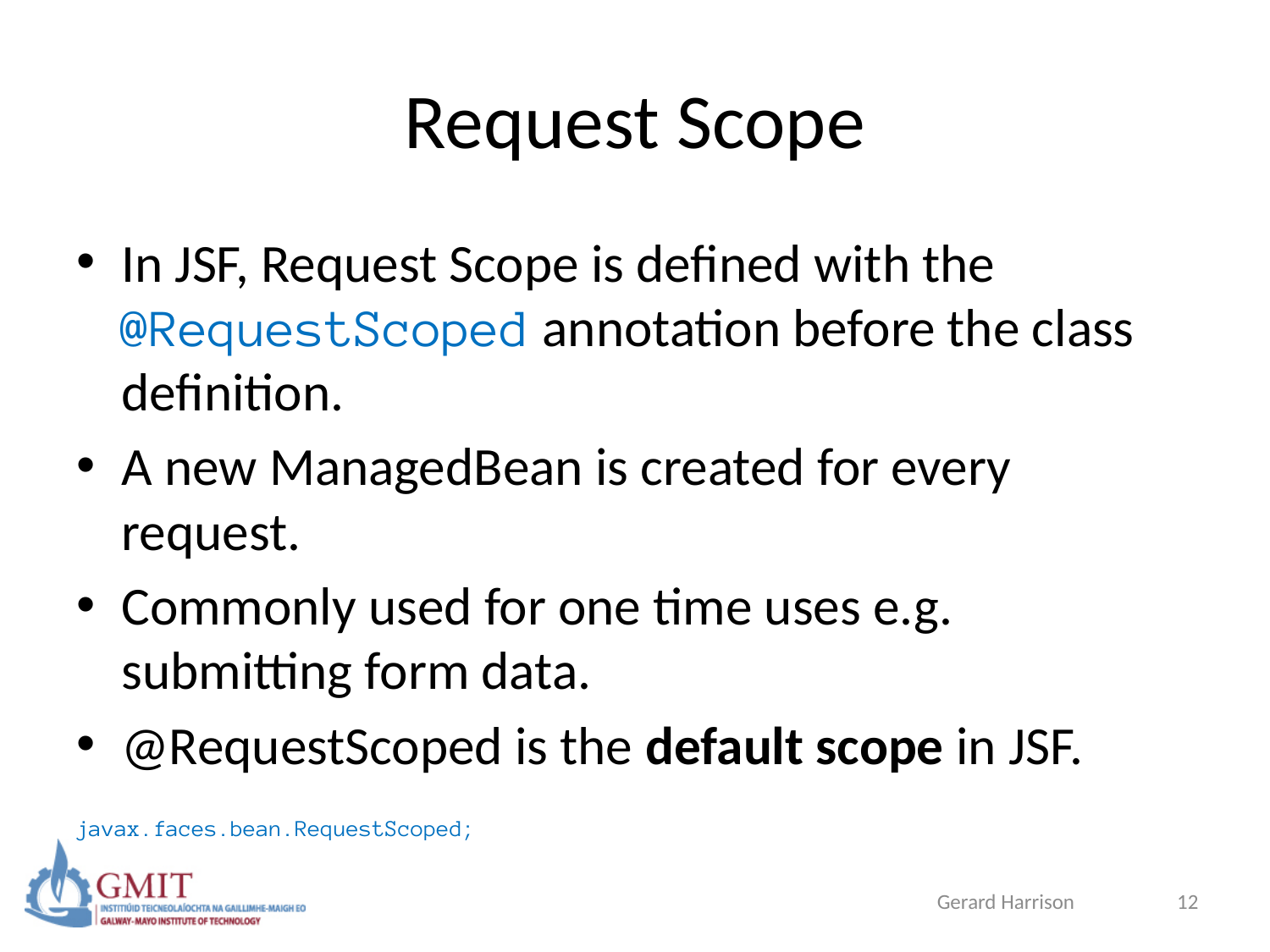

# Request Scope
In JSF, Request Scope is defined with the @RequestScoped annotation before the class definition.
A new ManagedBean is created for every request.
Commonly used for one time uses e.g. submitting form data.
@RequestScoped is the default scope in JSF.

javax.faces.bean.RequestScoped;
Gerard Harrison
12